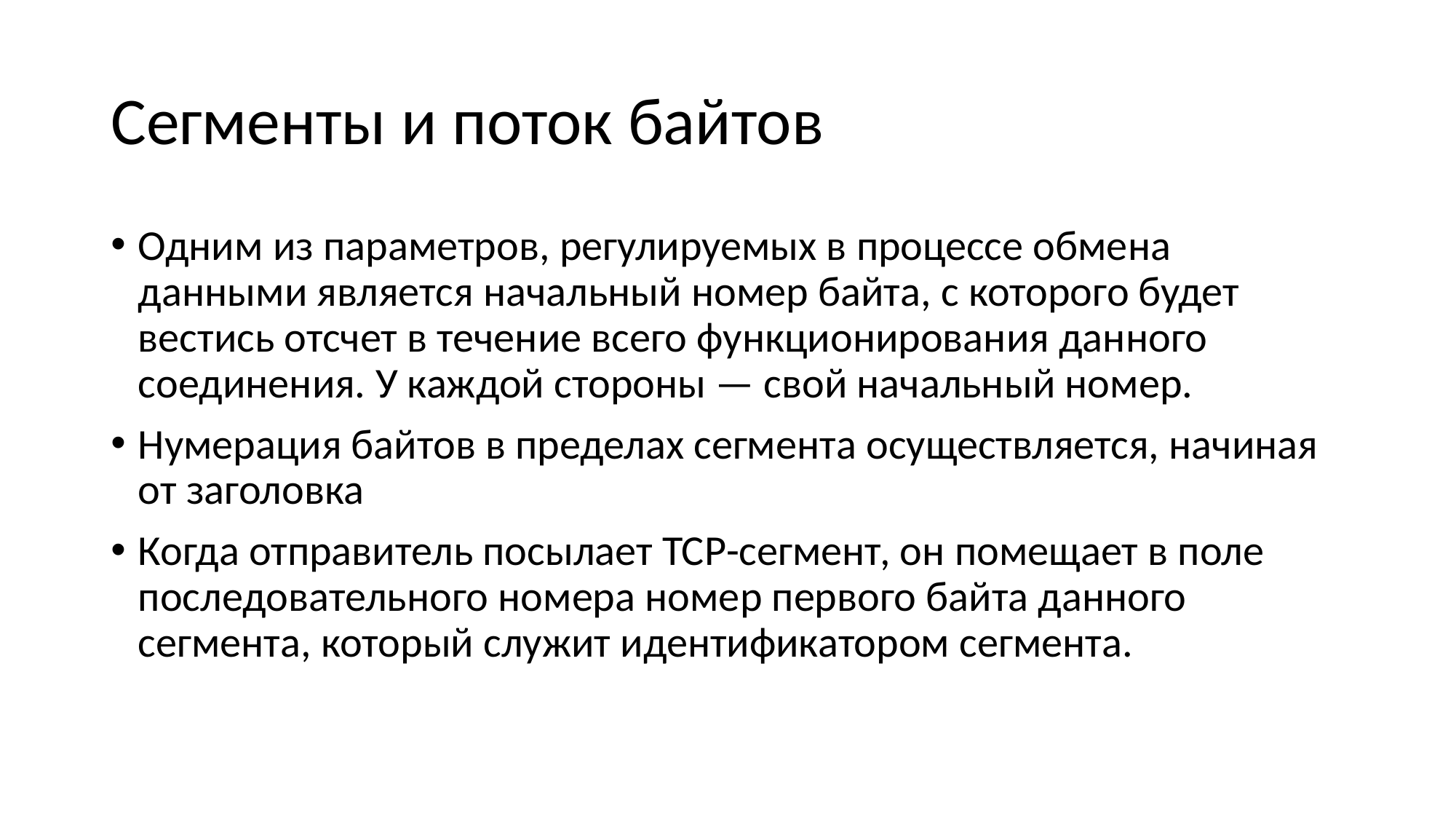

# Сегменты и поток байтов
Одним из параметров, регулируемых в процессе обмена данными является начальный номер байта, с которого будет вестись отсчет в течение всего функционирования данного соединения. У каждой стороны — свой начальный номер.
Нумерация байтов в пределах сегмента осуществляется, начиная от заголовка
Когда отправитель посылает ТСР-сегмент, он помещает в поле последовательного номера номер первого байта данного сегмента, который служит идентификатором сегмента.